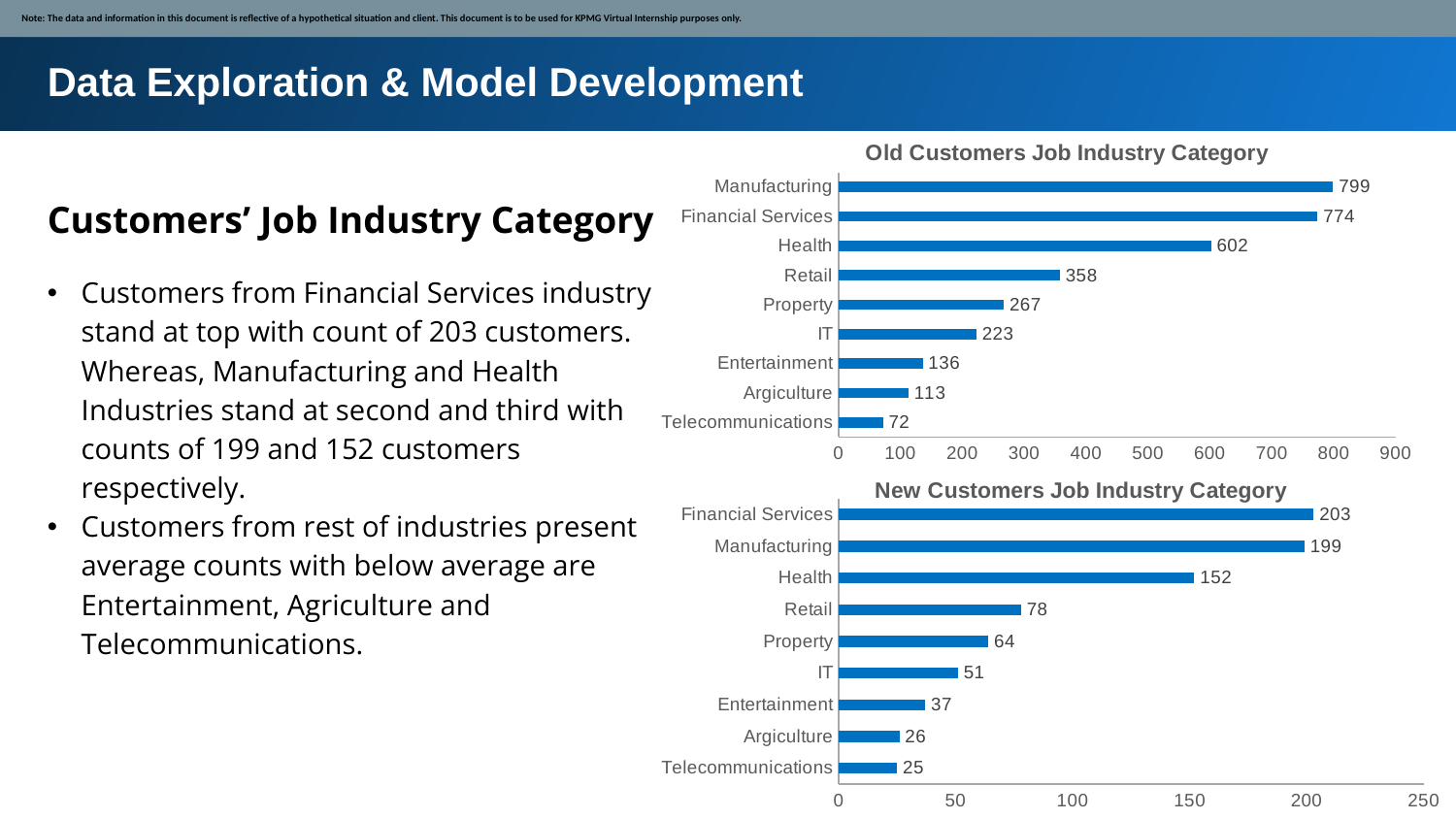

Note: The data and information in this document is reflective of a hypothetical situation and client. This document is to be used for KPMG Virtual Internship purposes only.
Data Exploration & Model Development

### Chart: Old Customers Job Industry Category

| Category | Total |
|---|---|
| Telecommunications | 72.0 |
| Argiculture | 113.0 |
| Entertainment | 136.0 |
| IT | 223.0 |
| Property | 267.0 |
| Retail | 358.0 |
| Health | 602.0 |
| Financial Services | 774.0 |
| Manufacturing | 799.0 |
Customers’ Job Industry Category
Customers from Financial Services industry stand at top with count of 203 customers. Whereas, Manufacturing and Health Industries stand at second and third with counts of 199 and 152 customers respectively.
Customers from rest of industries present average counts with below average are Entertainment, Agriculture and Telecommunications.

### Chart: New Customers Job Industry Category

| Category | Total |
|---|---|
| Telecommunications | 25.0 |
| Argiculture | 26.0 |
| Entertainment | 37.0 |
| IT | 51.0 |
| Property | 64.0 |
| Retail | 78.0 |
| Health | 152.0 |
| Manufacturing | 199.0 |
| Financial Services | 203.0 |